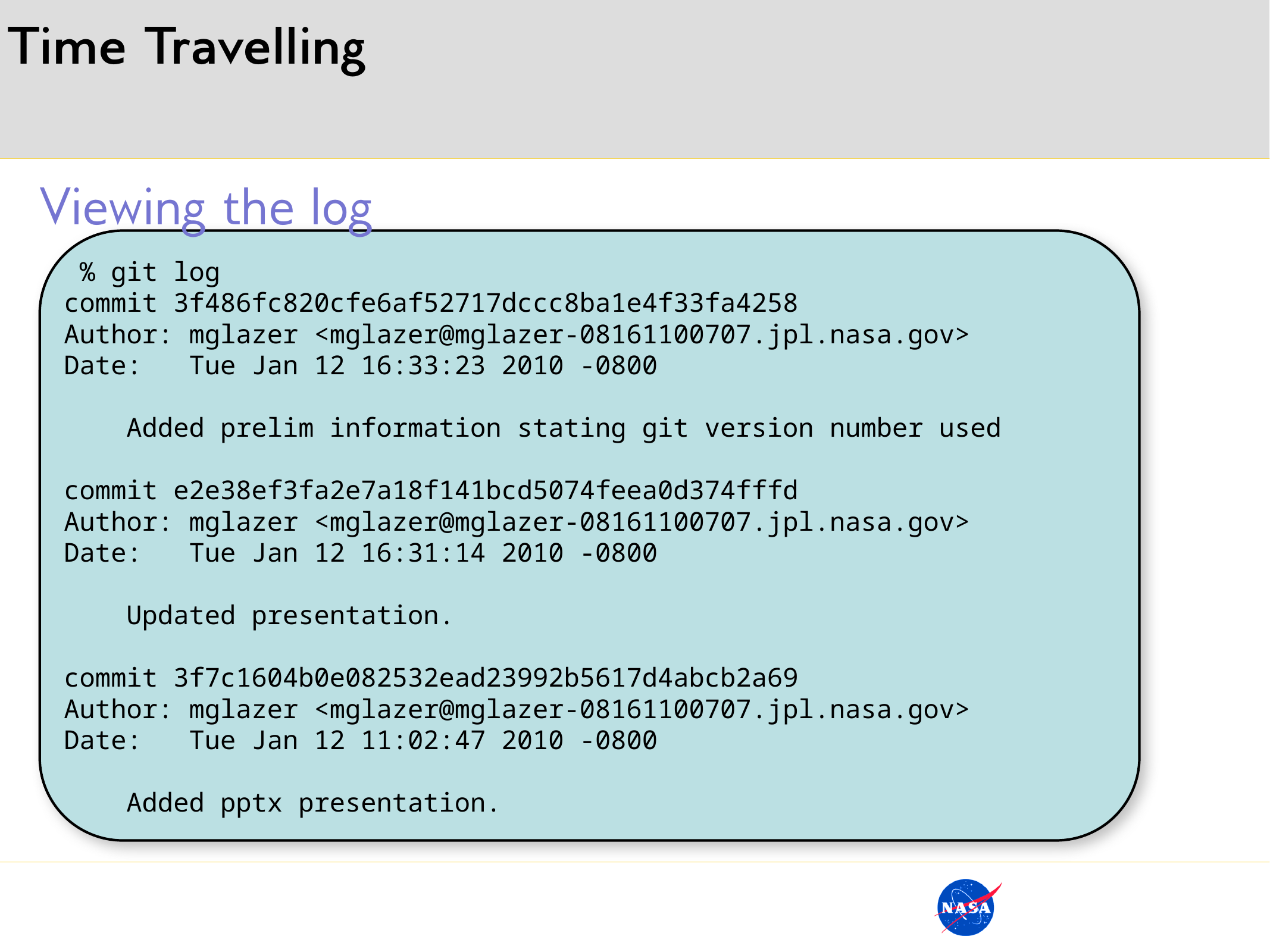

Time Travelling
Viewing the log
 % git log
commit 3f486fc820cfe6af52717dccc8ba1e4f33fa4258
Author: mglazer <mglazer@mglazer-08161100707.jpl.nasa.gov>
Date:   Tue Jan 12 16:33:23 2010 -0800

    Added prelim information stating git version number used

commit e2e38ef3fa2e7a18f141bcd5074feea0d374fffd
Author: mglazer <mglazer@mglazer-08161100707.jpl.nasa.gov>
Date:   Tue Jan 12 16:31:14 2010 -0800

    Updated presentation.

commit 3f7c1604b0e082532ead23992b5617d4abcb2a69
Author: mglazer <mglazer@mglazer-08161100707.jpl.nasa.gov>
Date:   Tue Jan 12 11:02:47 2010 -0800

    Added pptx presentation.